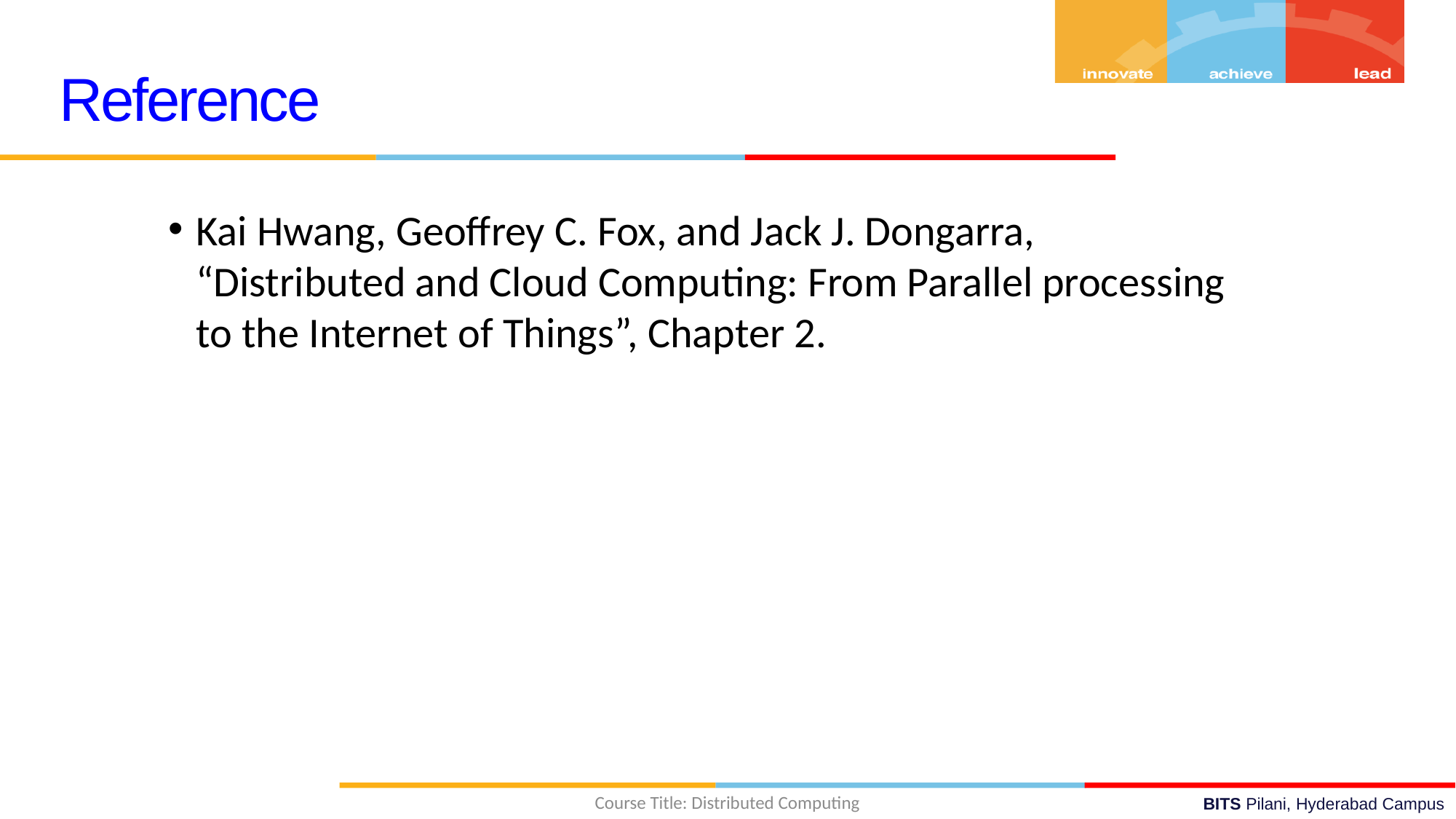

Reference
Kai Hwang, Geoffrey C. Fox, and Jack J. Dongarra, “Distributed and Cloud Computing: From Parallel processing to the Internet of Things”, Chapter 2.
Course Title: Distributed Computing